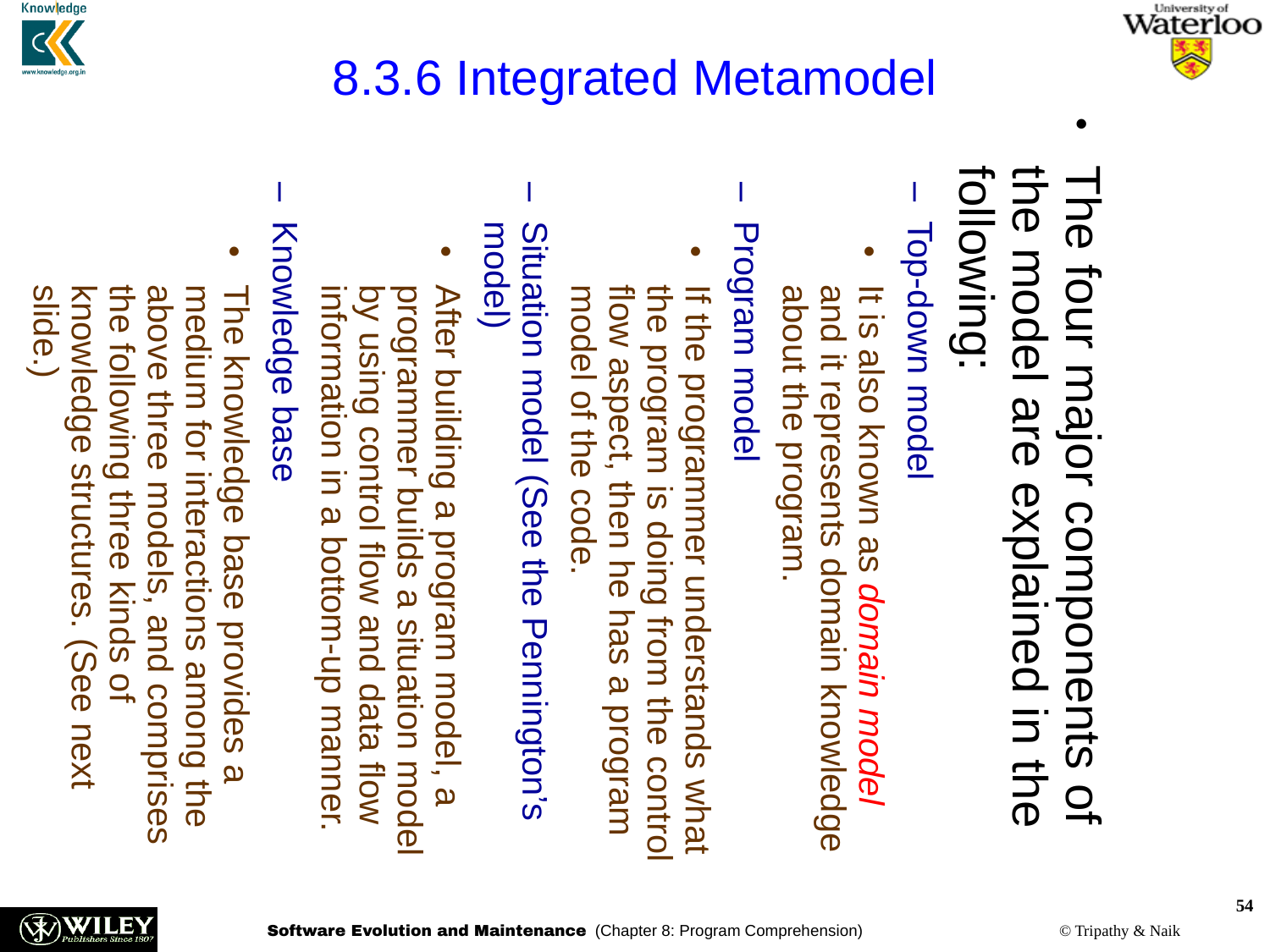

8.3.6 Integrated Metamodel
The four major components of the model are explained in the following:
Top-down model
It is also known as domain model and it represents domain knowledge about the program.
Program model
If the programmer understands what the program is doing from the control flow aspect, then he has a program model of the code.
Situation model (See the Pennington’s model)
After building a program model, a programmer builds a situation model by using control flow and data flow information in a bottom-up manner.
Knowledge base
The knowledge base provides a medium for interactions among the above three models, and comprises the following three kinds of knowledge structures. (See next slide.)
54